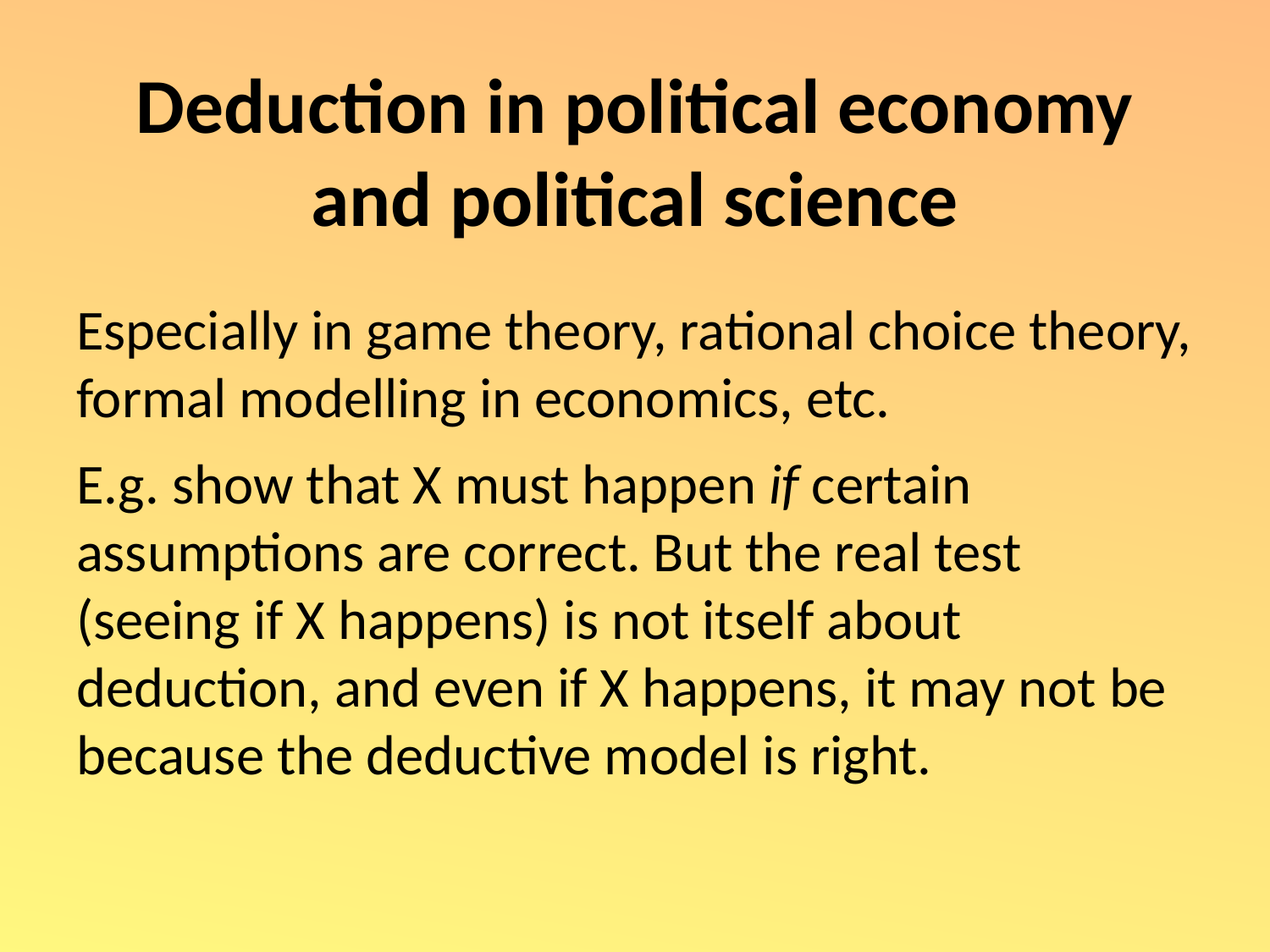

# Deduction in political economy and political science
Especially in game theory, rational choice theory, formal modelling in economics, etc.
E.g. show that X must happen if certain assumptions are correct. But the real test (seeing if X happens) is not itself about deduction, and even if X happens, it may not be because the deductive model is right.